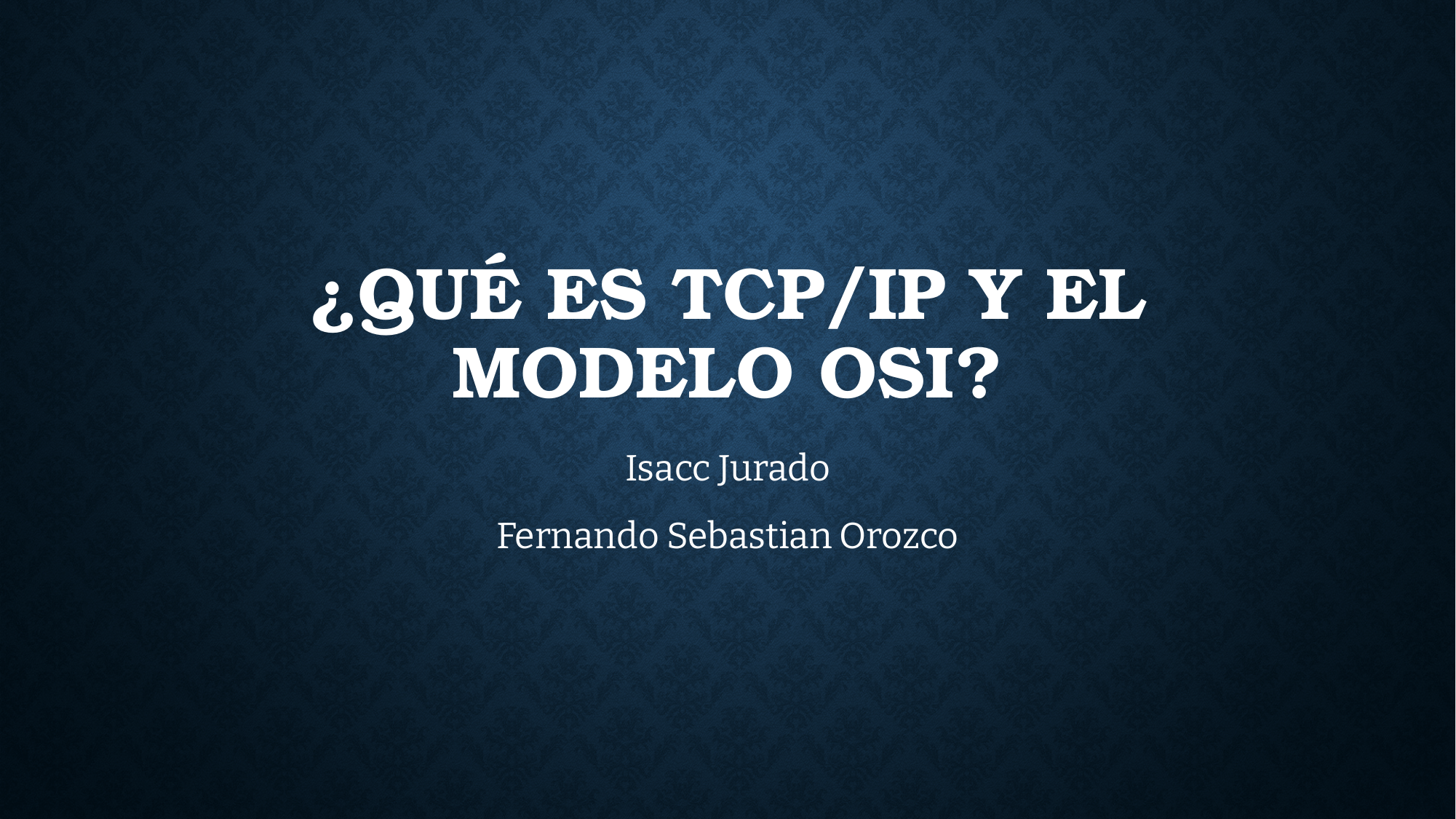

# ¿QUÉ ES TCP/IP Y EL MODELO OSI?
Isacc Jurado
Fernando Sebastian Orozco